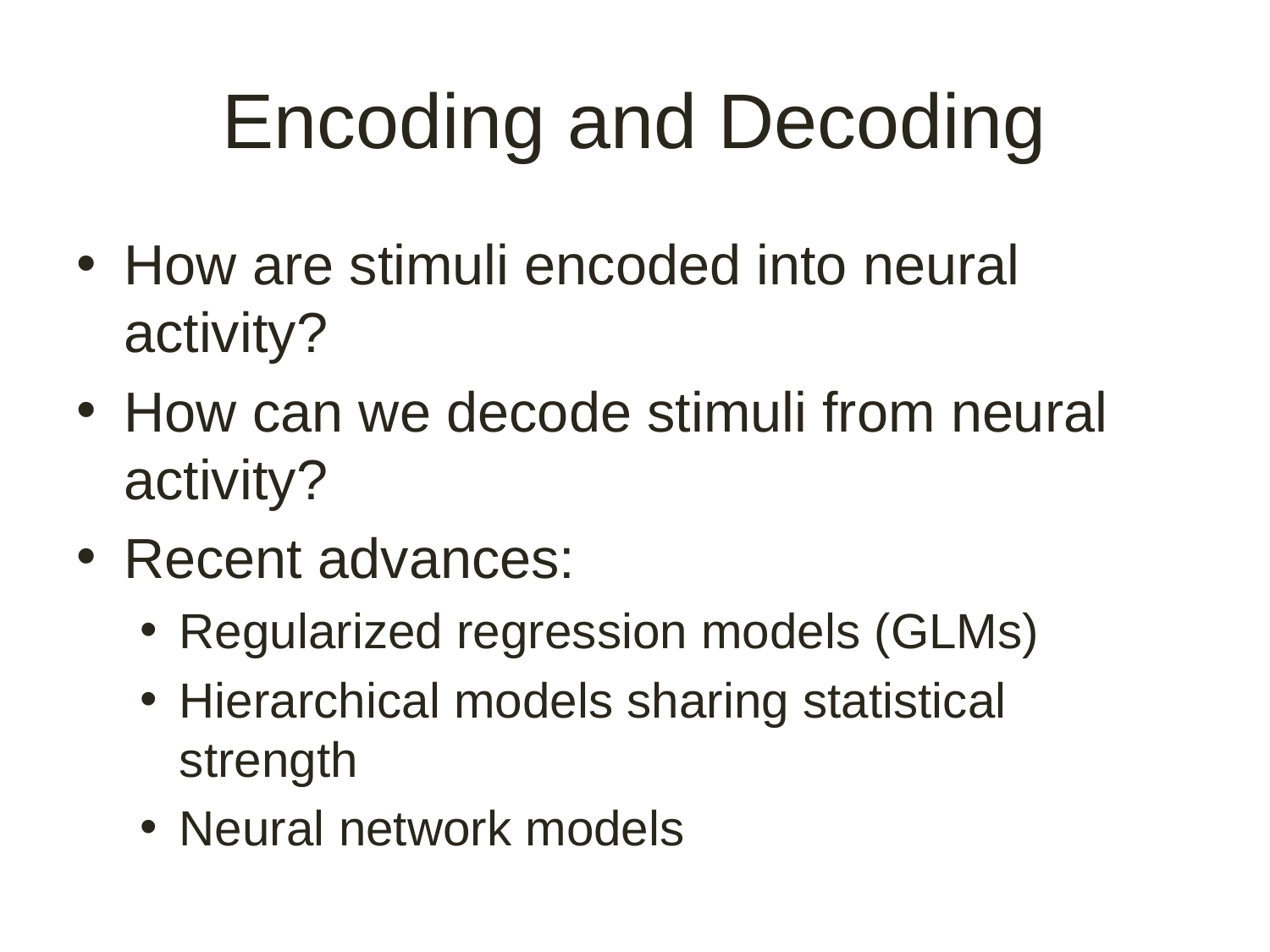

# Encoding and Decoding
How are stimuli encoded into neural activity?
How can we decode stimuli from neural activity?
Recent advances:
Regularized regression models (GLMs)
Hierarchical models sharing statistical strength
Neural network models